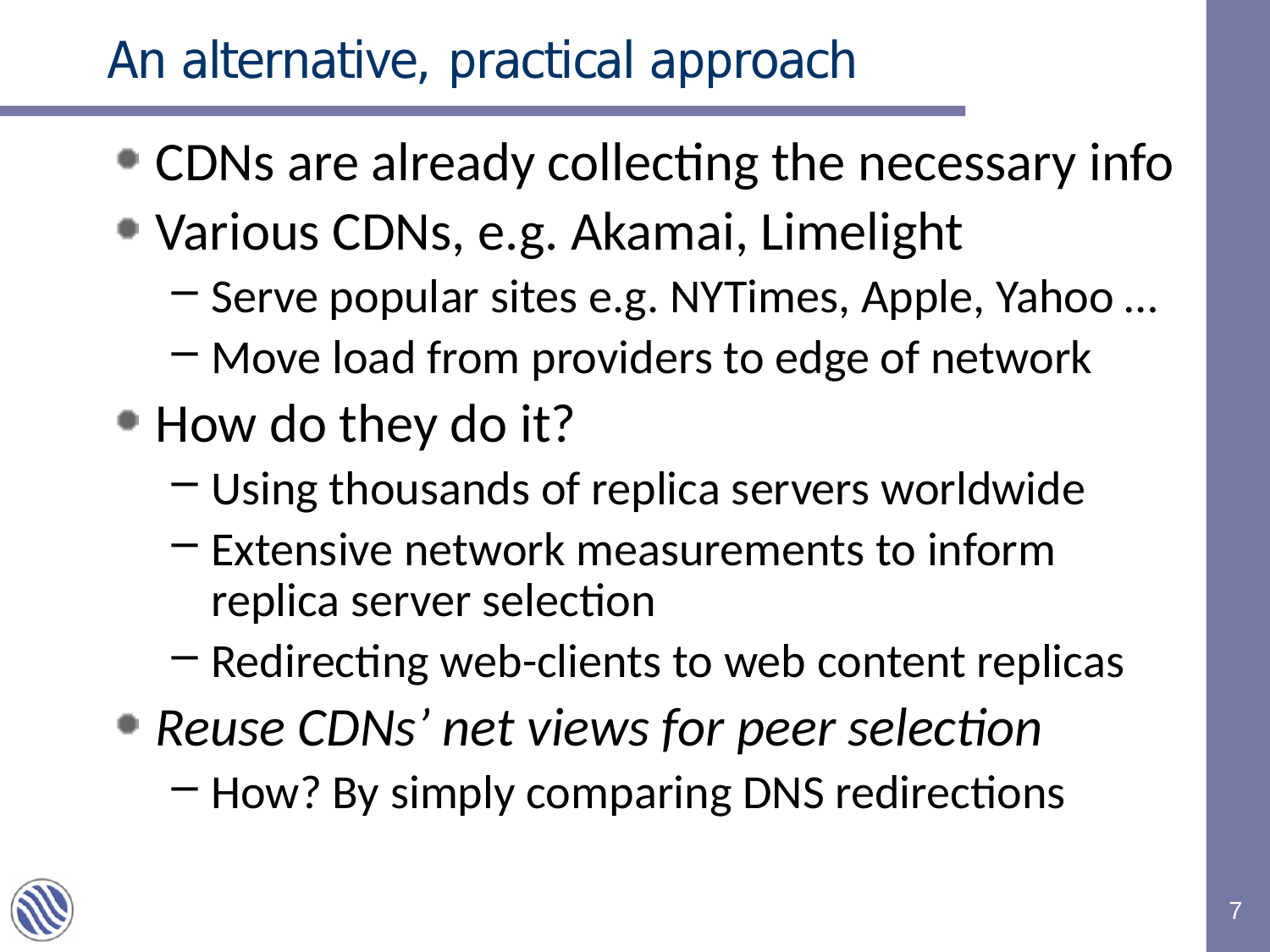

# An alternative, practical approach
CDNs are already collecting the necessary info
Various CDNs, e.g. Akamai, Limelight
Serve popular sites e.g. NYTimes, Apple, Yahoo …
Move load from providers to edge of network
How do they do it?
Using thousands of replica servers worldwide
Extensive network measurements to inform replica server selection
Redirecting web-clients to web content replicas
Reuse CDNs’ net views for peer selection
How? By simply comparing DNS redirections
7